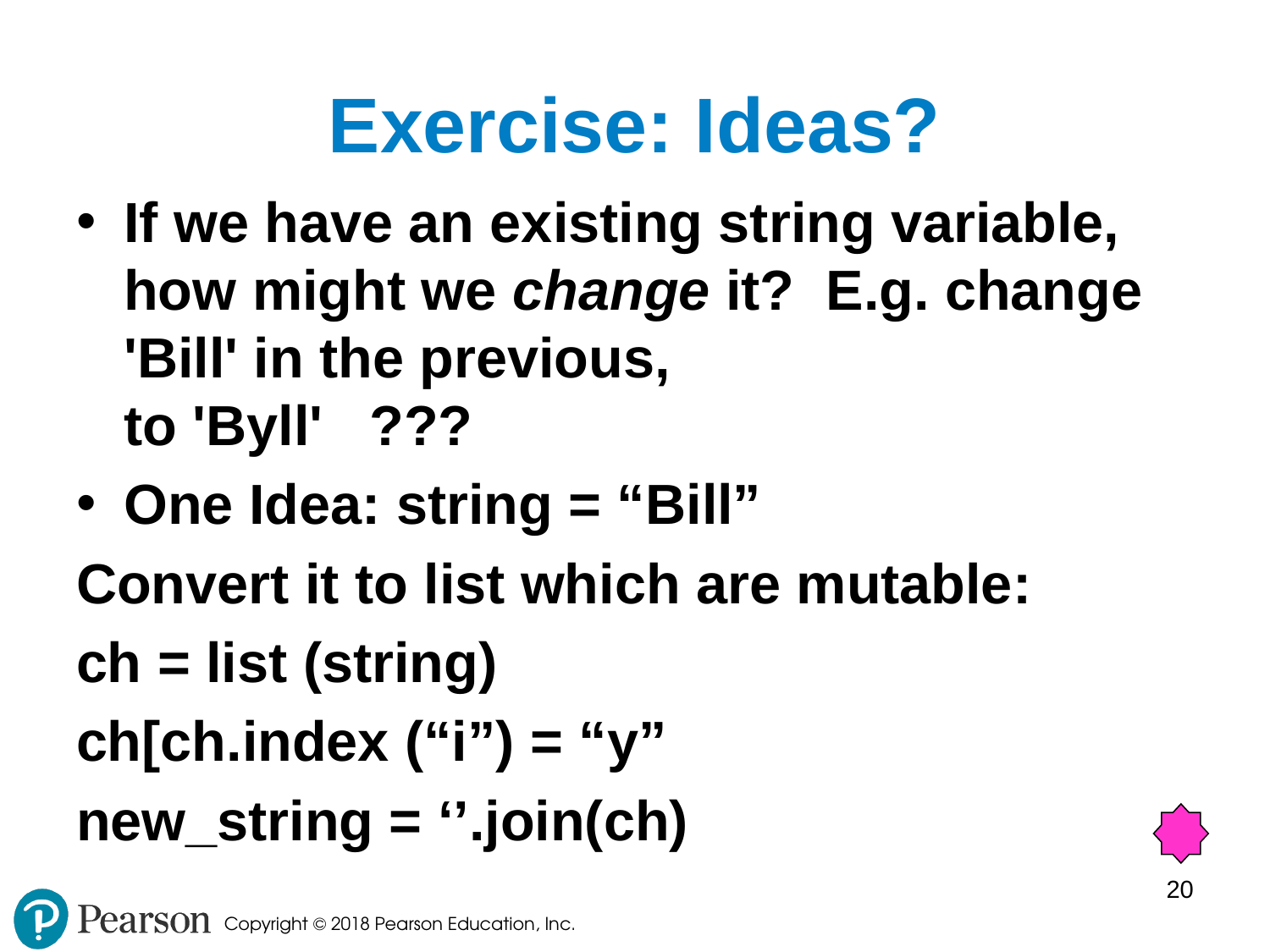

# Exercise: Ideas?
If we have an existing string variable, how might we change it?  E.g. change 'Bill' in the previous,
to 'Byll'   ???
One Idea: string = “Bill”
Convert it to list which are mutable:
ch = list (string)
ch[ch.index (“i”) = “y”
new_string = ‘’.join(ch)

20